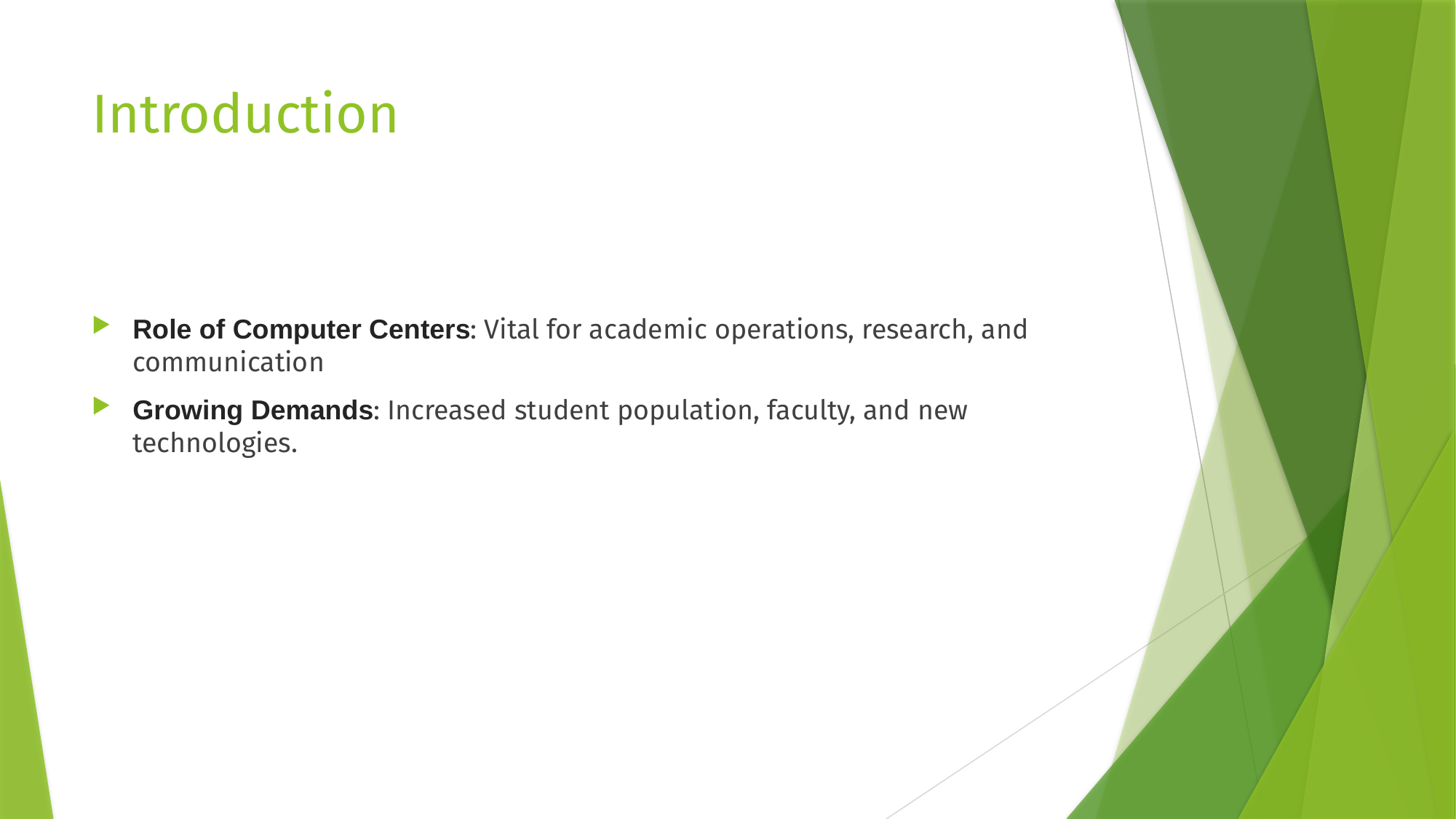

# Introduction

Role of Computer Centers: Vital for academic operations, research, and communication
Growing Demands: Increased student population, faculty, and new technologies.